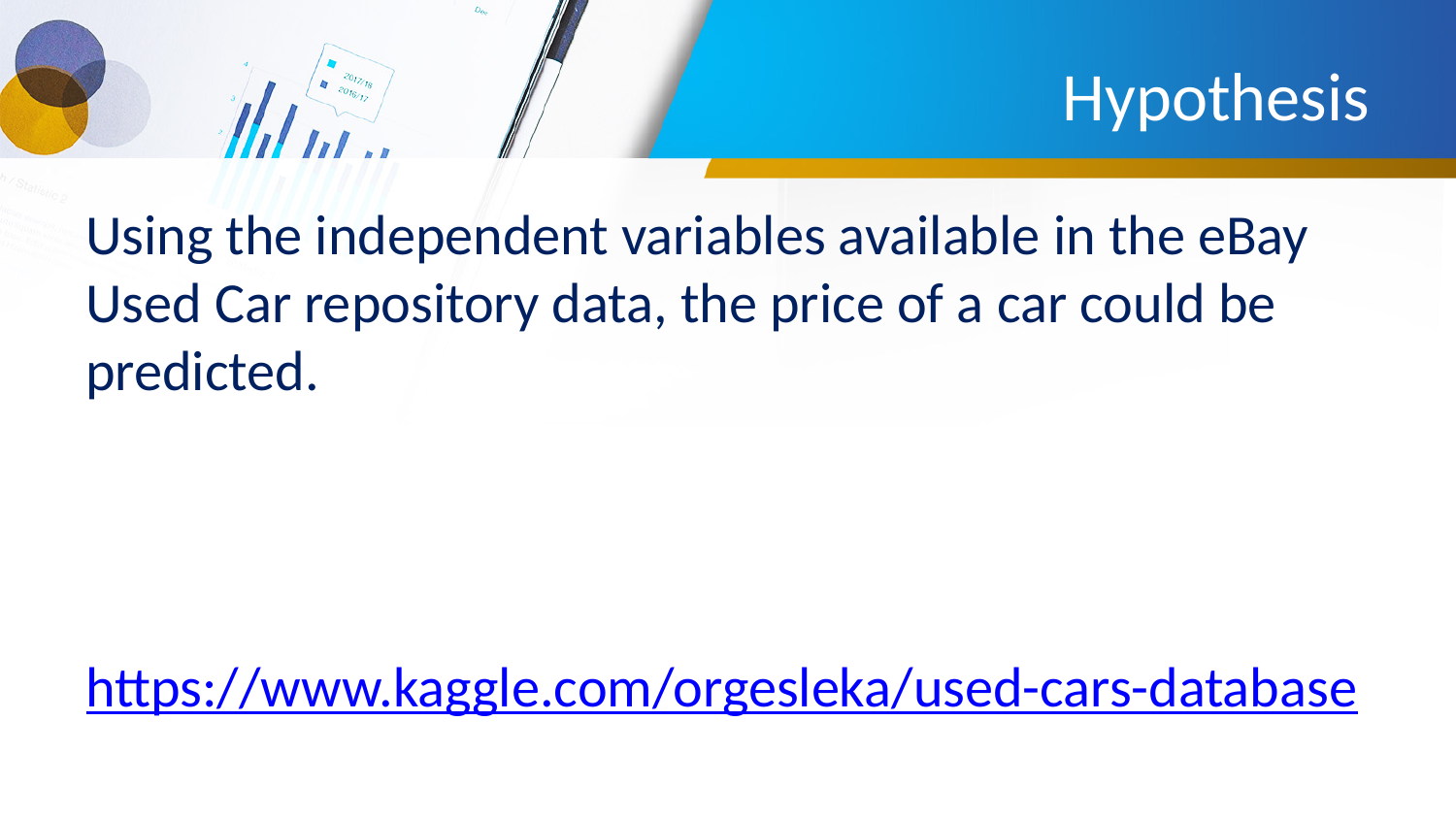

# Hypothesis
Using the independent variables available in the eBay Used Car repository data, the price of a car could be predicted.

https://www.kaggle.com/orgesleka/used-cars-database